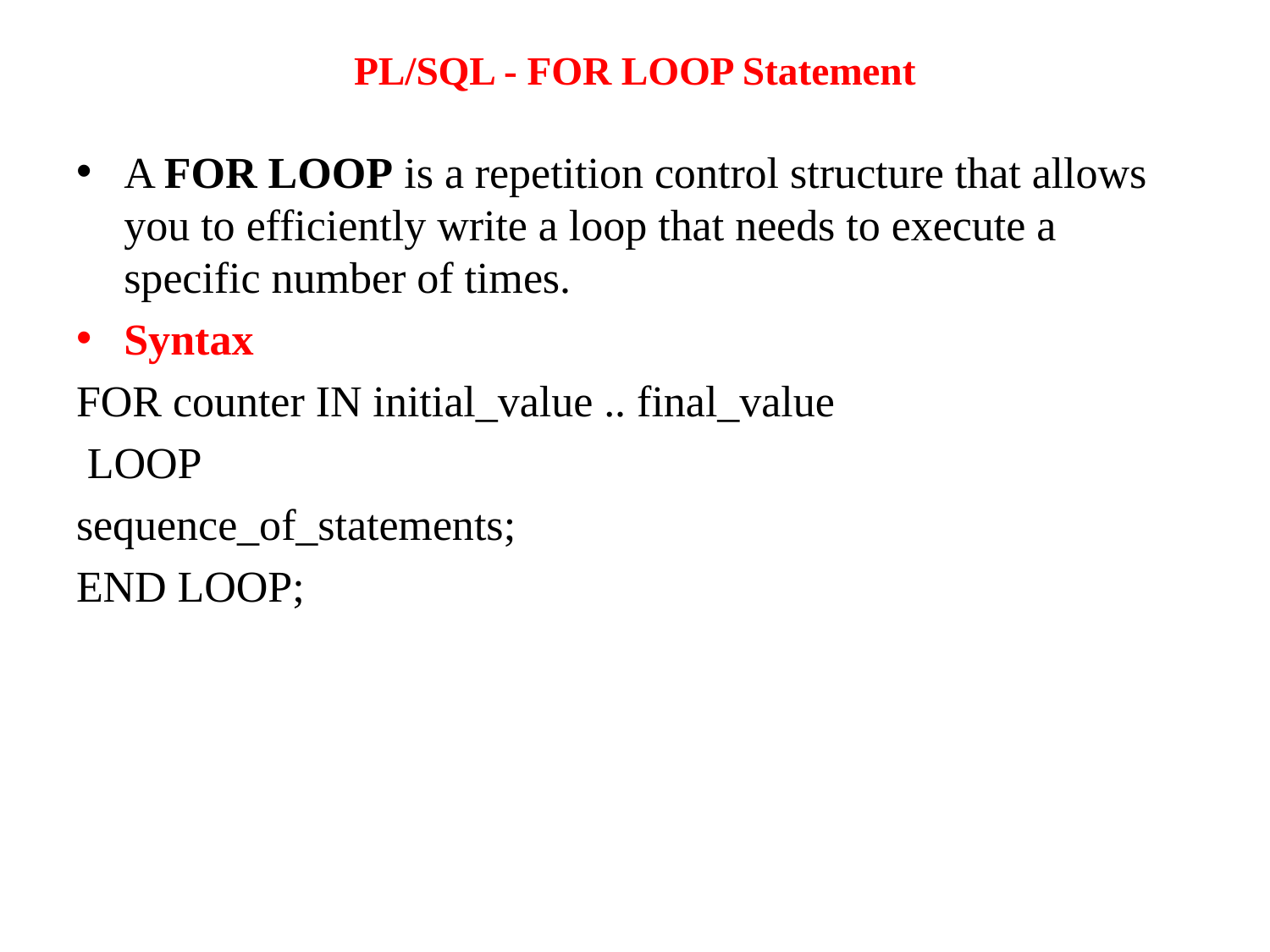

# PL/SQL - FOR LOOP Statement
A FOR LOOP is a repetition control structure that allows you to efficiently write a loop that needs to execute a specific number of times.
Syntax
FOR counter IN initial_value .. final_value
 LOOP
sequence_of_statements;
END LOOP;